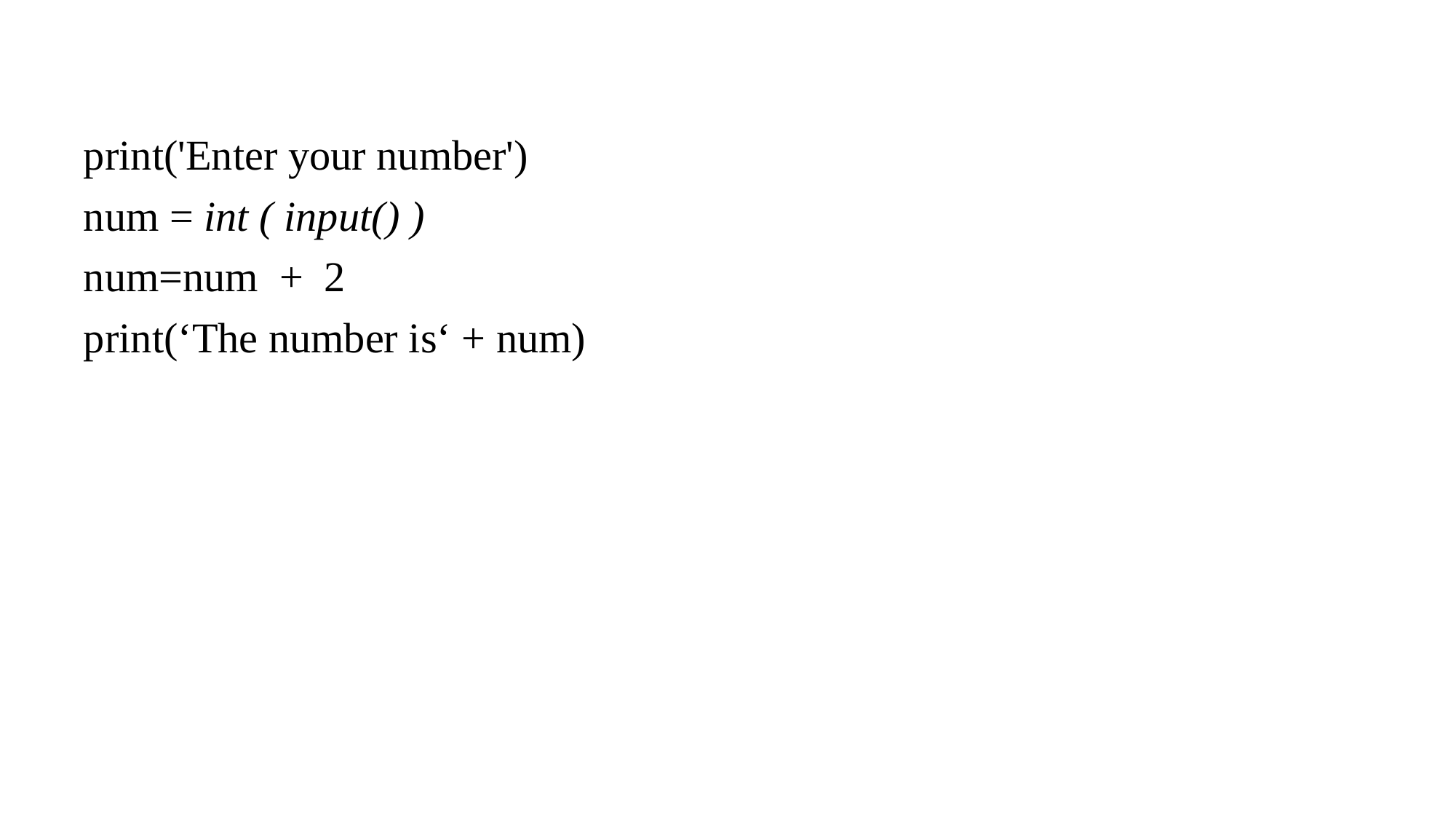

print('Enter your number')
num = int ( input() )
num=num  +  2
print(‘The number is‘ + num)